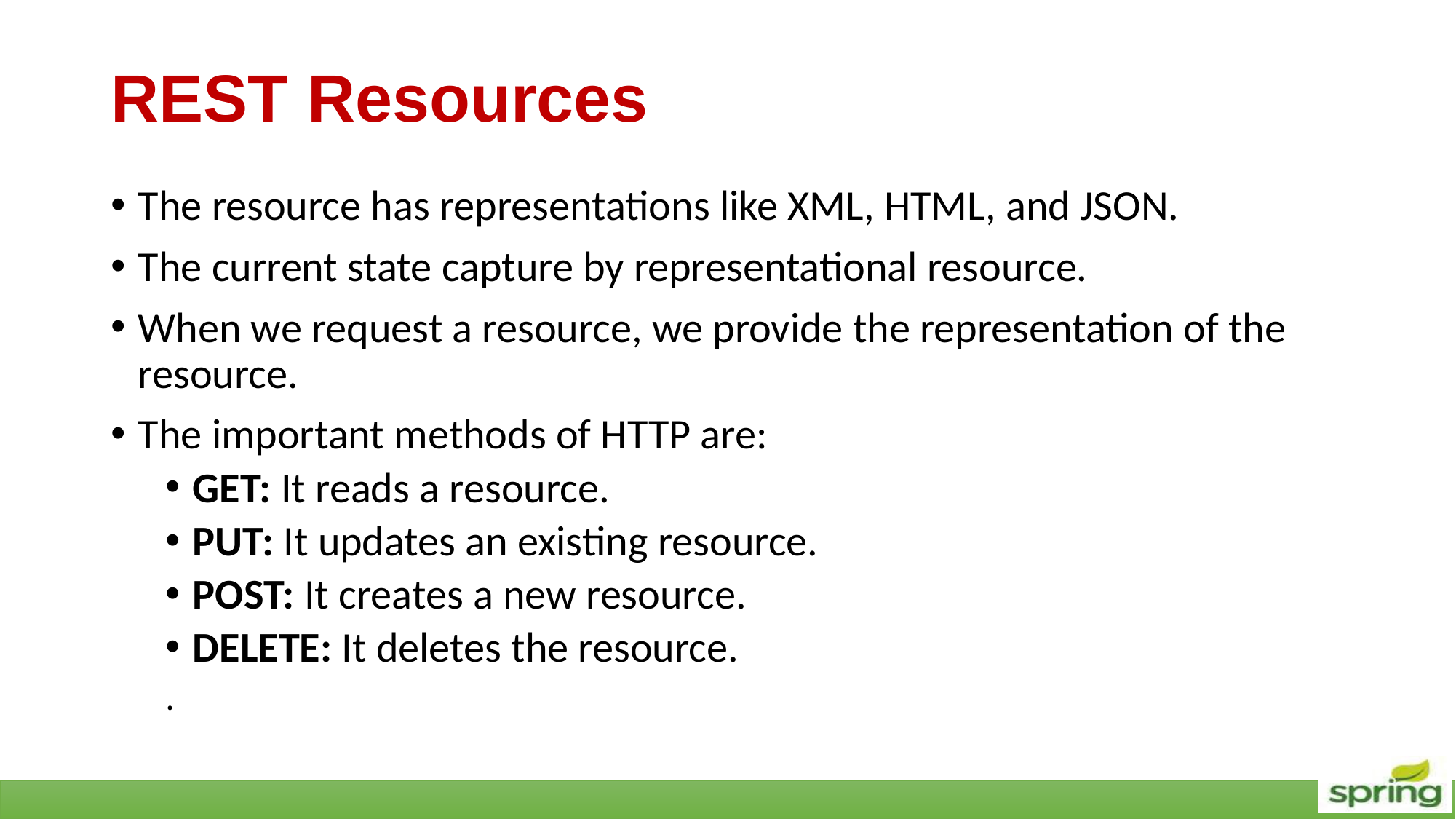

# REST Resources
The resource has representations like XML, HTML, and JSON.
The current state capture by representational resource.
When we request a resource, we provide the representation of the resource.
The important methods of HTTP are:
GET: It reads a resource.
PUT: It updates an existing resource.
POST: It creates a new resource.
DELETE: It deletes the resource.
.